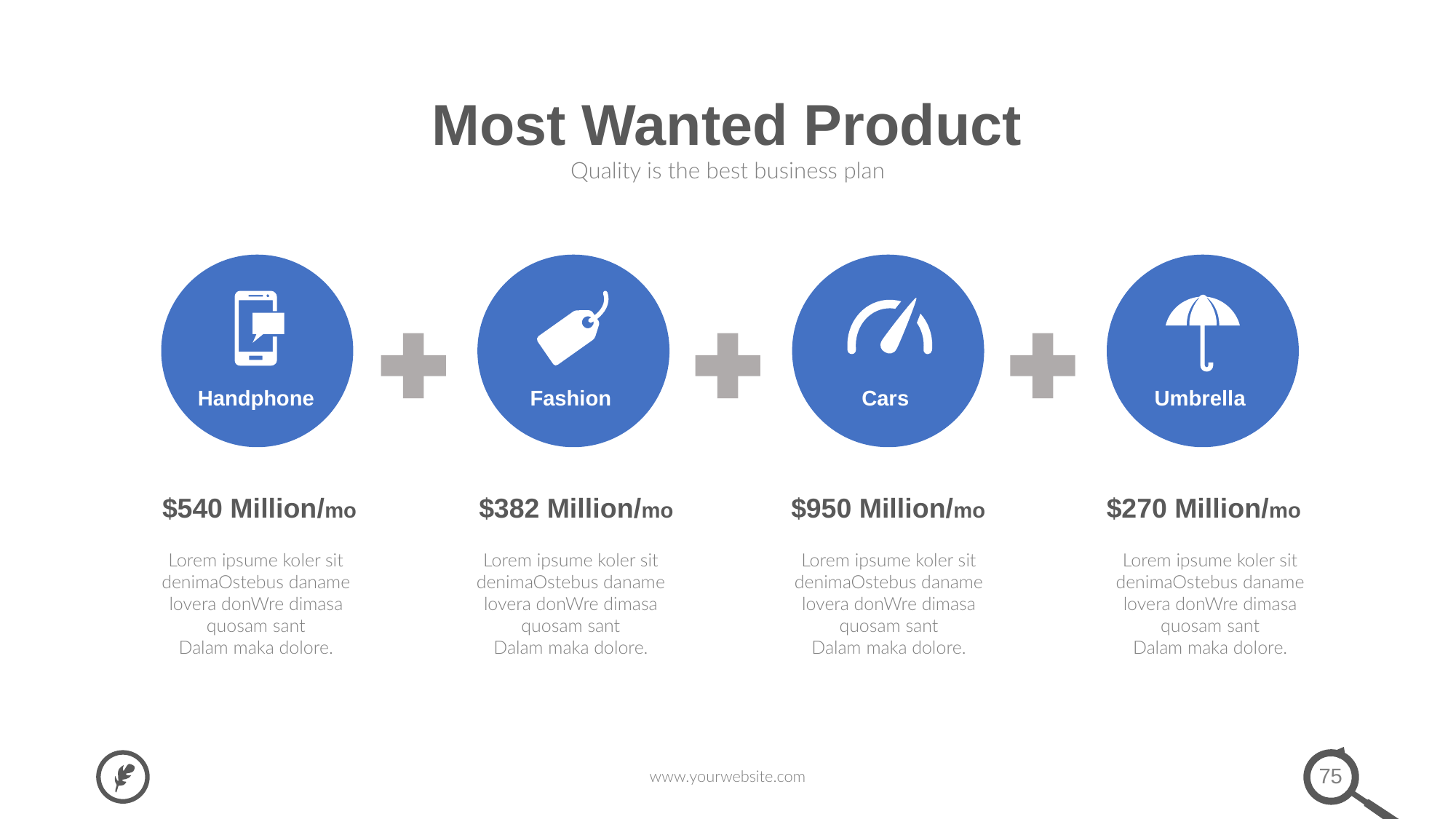

Most Wanted Product
Quality is the best business plan

Handphone

Fashion

Cars

Umbrella

$540 Million/mo
$382 Million/mo
$950 Million/mo
$270 Million/mo
Lorem ipsume koler sit denimaOstebus daname lovera donWre dimasa quosam sant
Dalam maka dolore.
Lorem ipsume koler sit denimaOstebus daname lovera donWre dimasa quosam sant
Dalam maka dolore.
Lorem ipsume koler sit denimaOstebus daname lovera donWre dimasa quosam sant
Dalam maka dolore.
Lorem ipsume koler sit denimaOstebus daname lovera donWre dimasa quosam sant
Dalam maka dolore.

75

www.yourwebsite.com